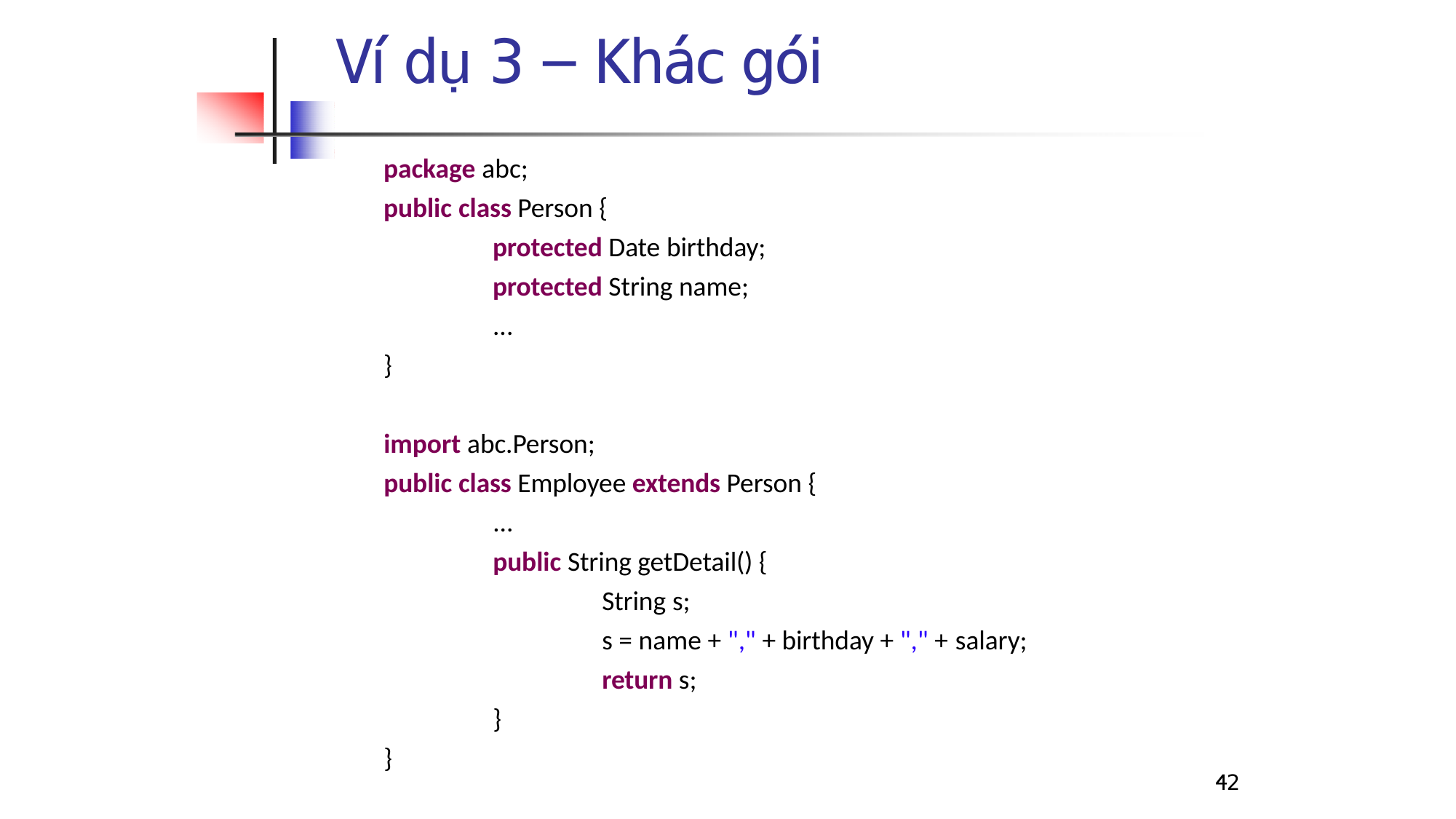

# Ví dụ 3 – Khác gói

package abc;
public class Person {
protected Date birthday;
protected String name;
...
}
import abc.Person;
public class Employee extends Person {
...
public String getDetail() {
String s;
s = name + "," + birthday + "," + salary;
return s;
}
}
42